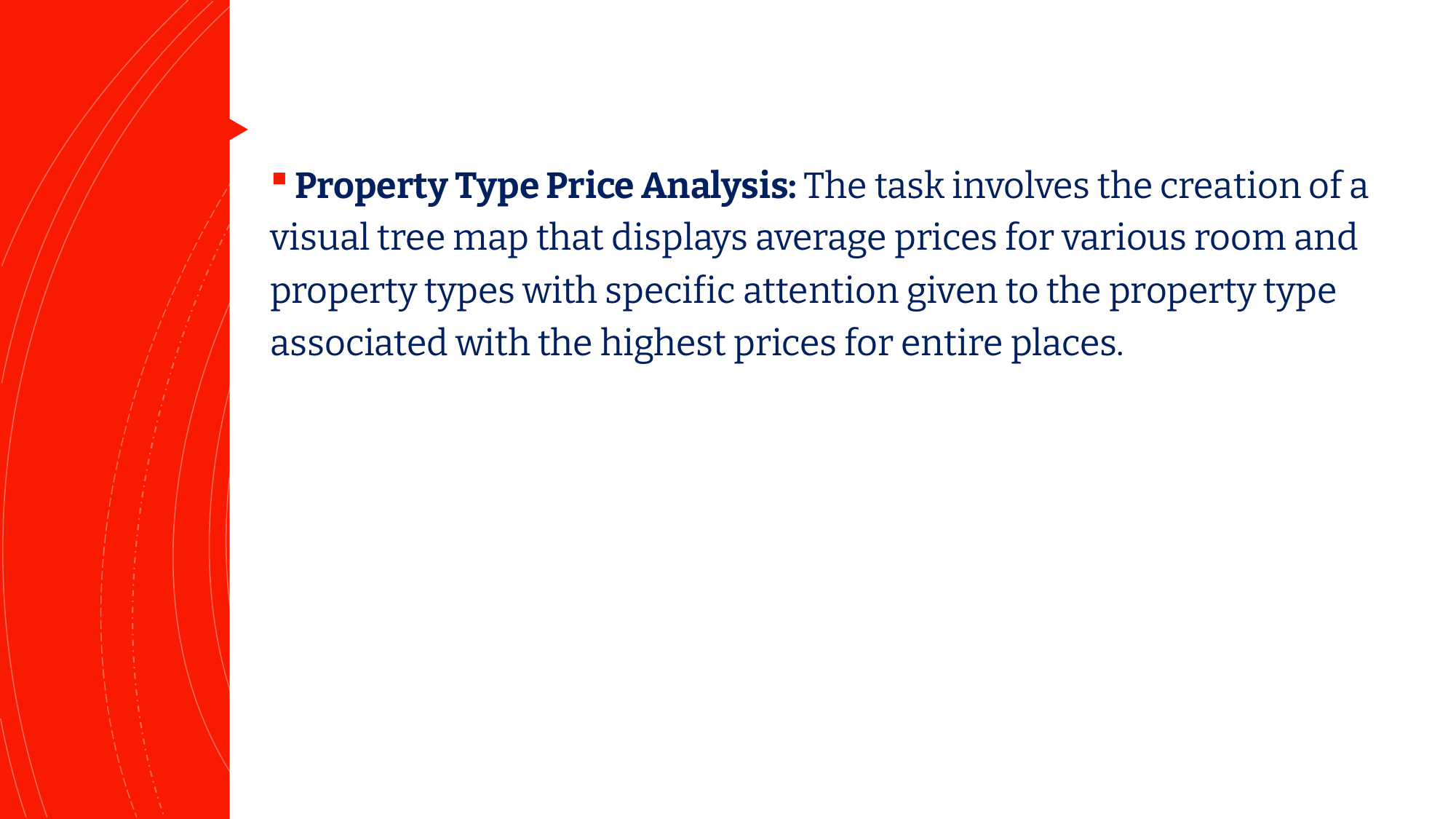

Property Type Price Analysis: The task involves the creation of a visual tree map that displays average prices for various room and property types with specific attention given to the property type associated with the highest prices for entire places.